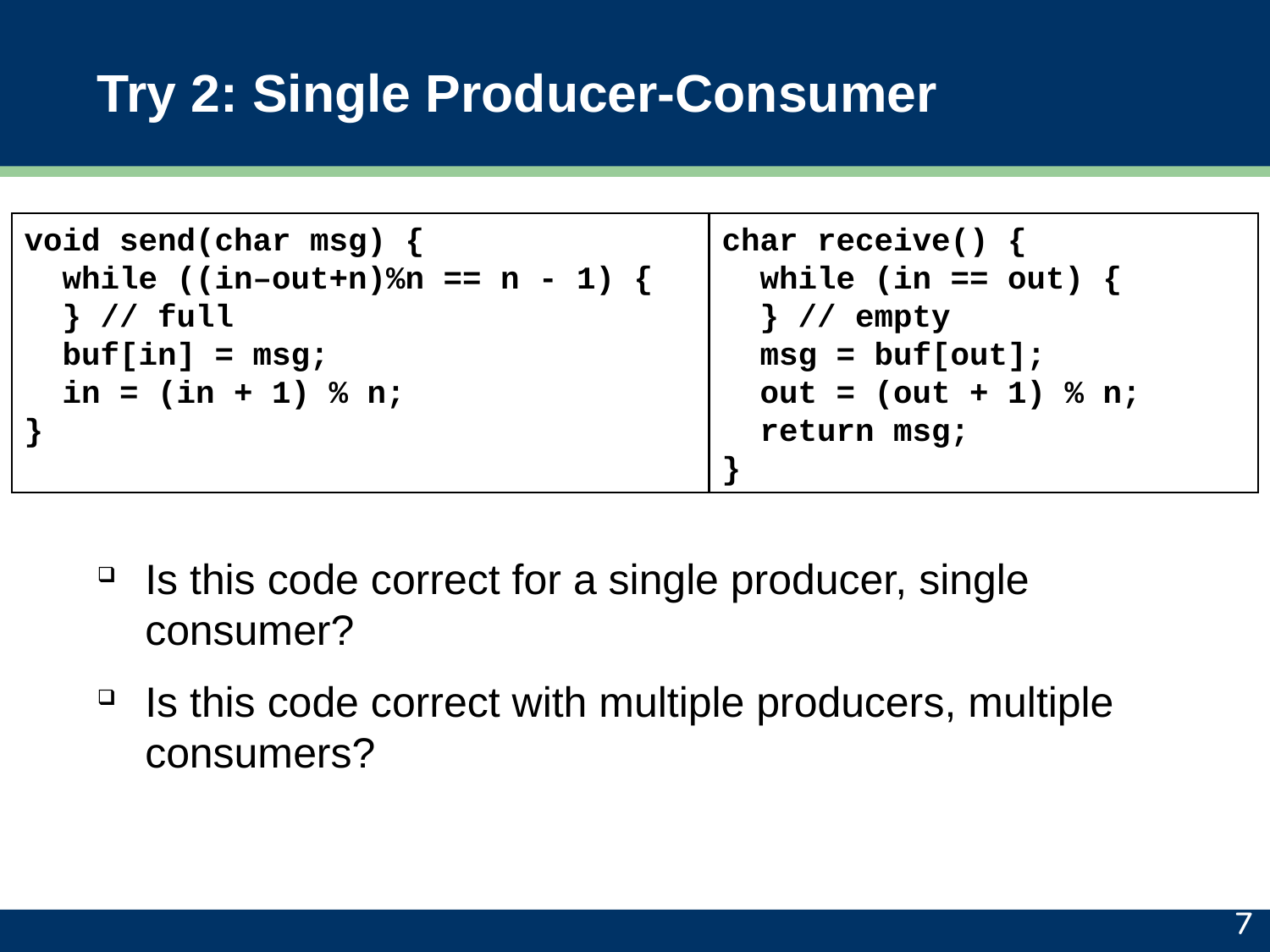

# Try 2: Single Producer-Consumer

Is this code correct for a single producer, single consumer?
Is this code correct with multiple producers, multiple consumers?

void send(char msg) {
  while ((in–out+n)%n == n - 1) {
  } // full
  buf[in] = msg;
  in = (in + 1) % n;
}

char receive() {
  while (in == out) {
  } // empty
  msg = buf[out];
  out = (out + 1) % n;
  return msg;
}
7